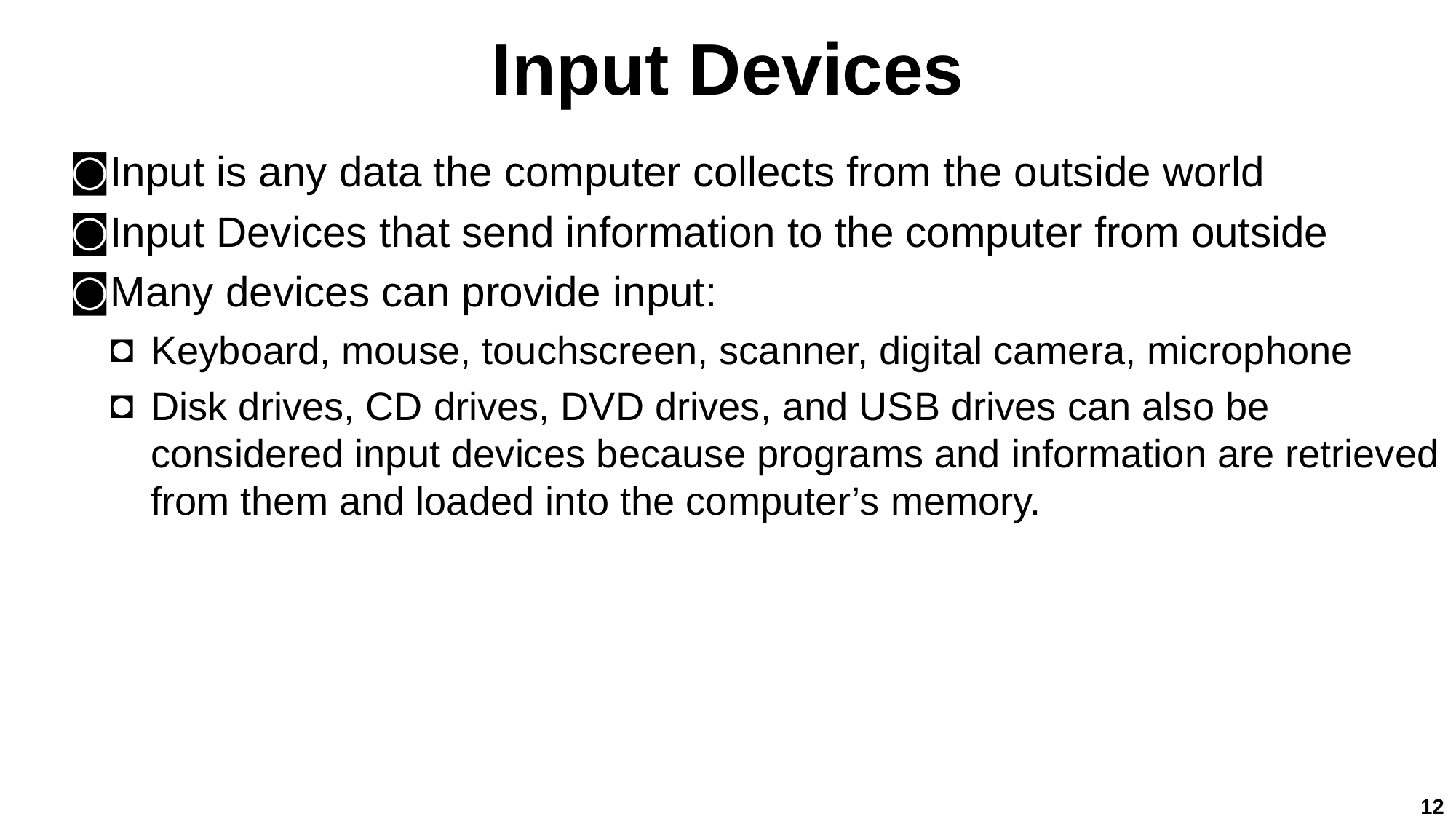

# Input Devices
Input is any data the computer collects from the outside world
Input Devices that send information to the computer from outside
Many devices can provide input:
Keyboard, mouse, touchscreen, scanner, digital camera, microphone
Disk drives, CD drives, DVD drives, and USB drives can also be considered input devices because programs and information are retrieved from them and loaded into the computer’s memory.
12